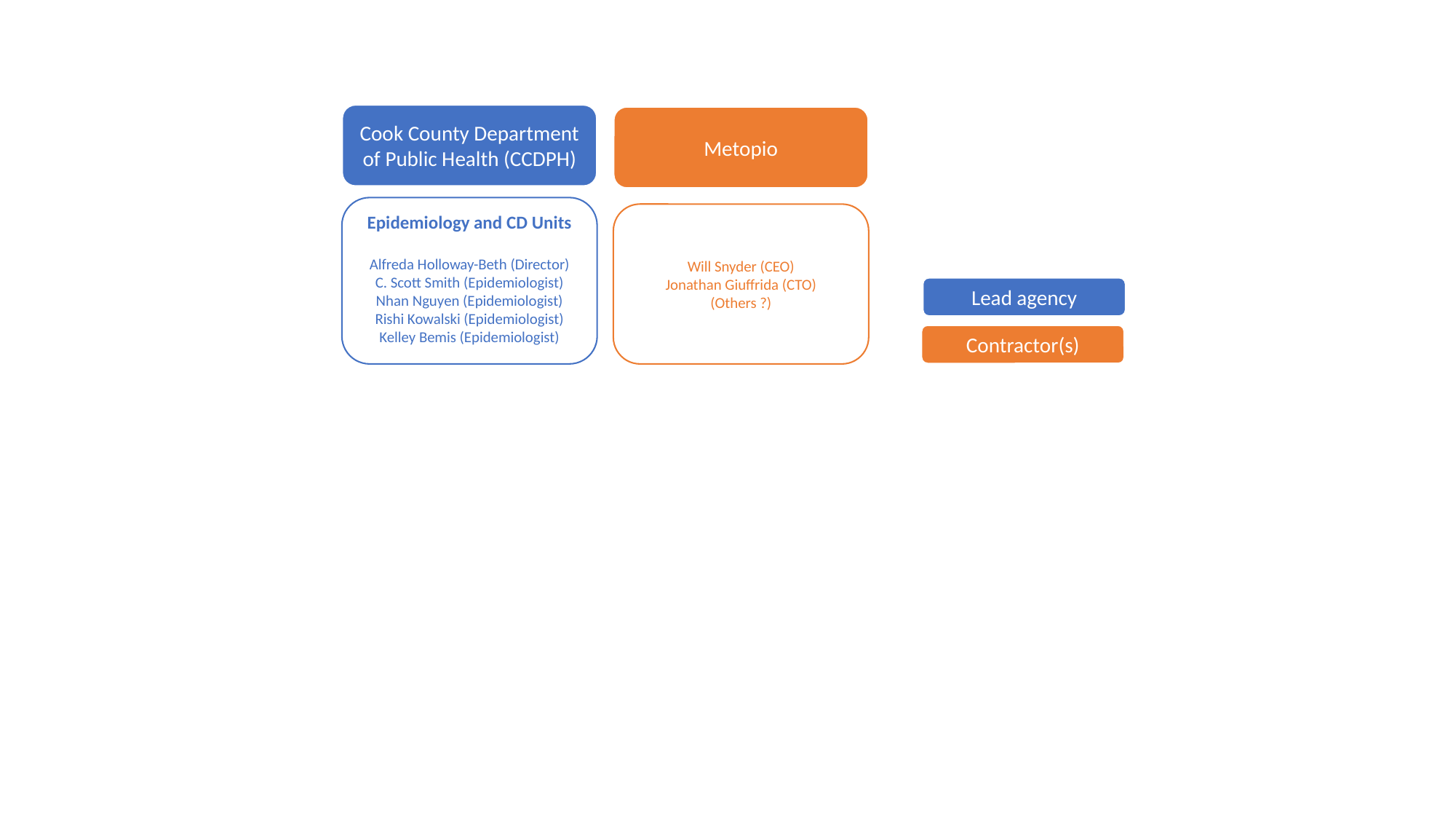

Cook County Department of Public Health (CCDPH)
Metopio
Epidemiology and CD Units

Alfreda Holloway-Beth (Director)
C. Scott Smith (Epidemiologist)
Nhan Nguyen (Epidemiologist)
Rishi Kowalski (Epidemiologist)
Kelley Bemis (Epidemiologist)

Will Snyder (CEO)
Jonathan Giuffrida (CTO)
(Others ?)
Lead agency
Contractor(s)